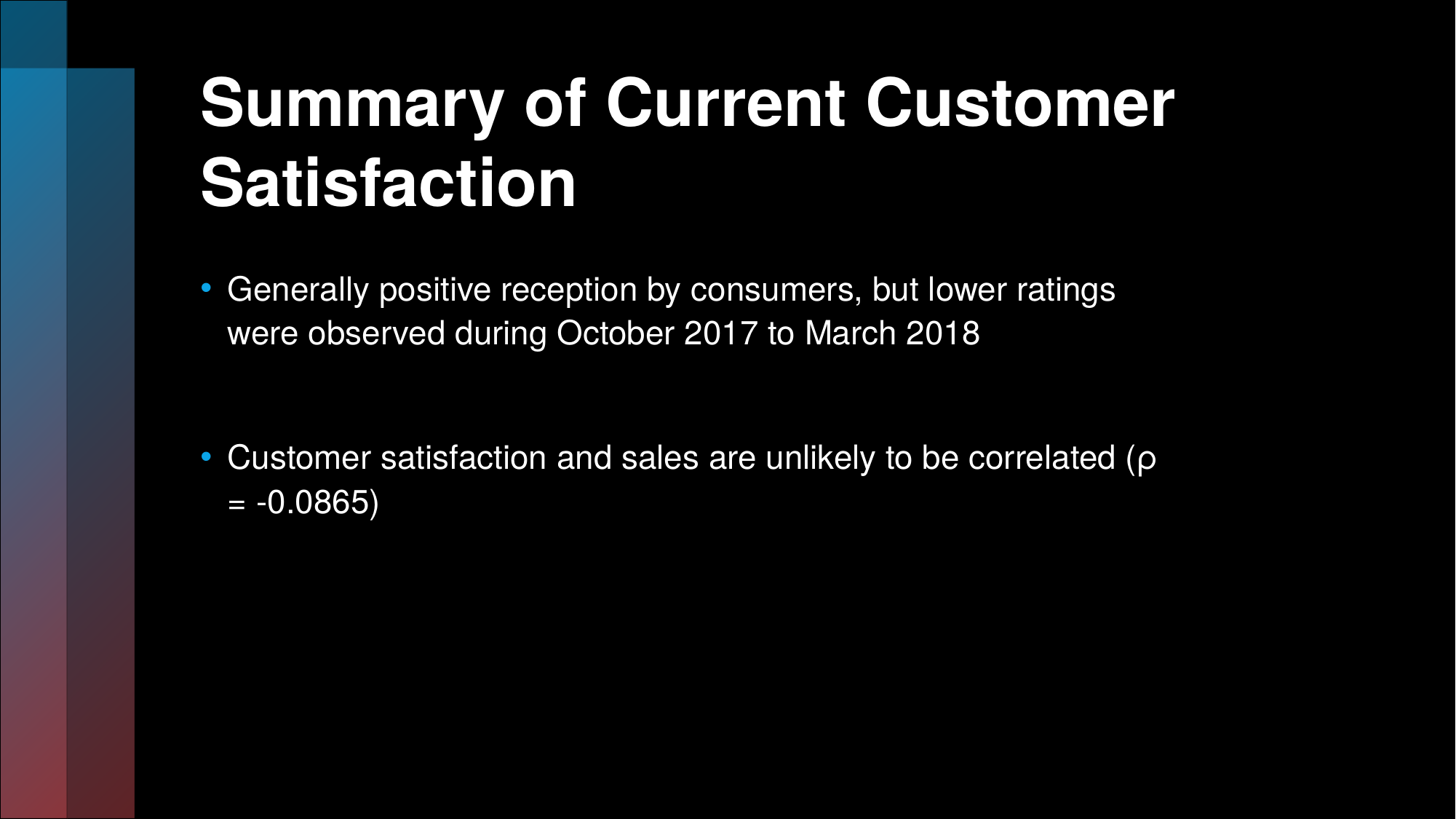

# Summary of Current Customer Satisfaction
Generally positive reception by consumers, but lower ratings were observed during October 2017 to March 2018

Customer satisfaction and sales are unlikely to be correlated (ρ = -0.0865)